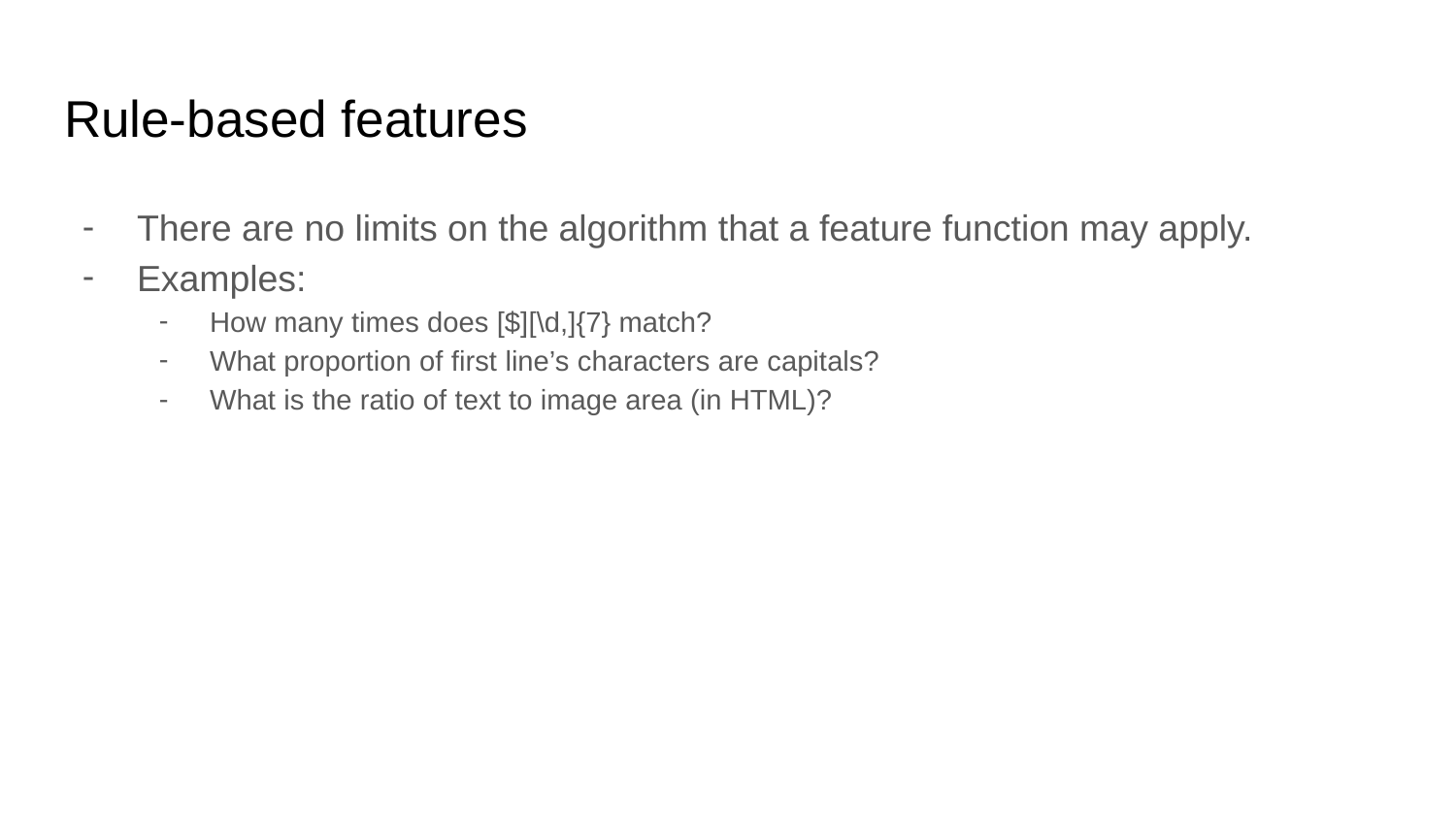

# Rule-based features
There are no limits on the algorithm that a feature function may apply.
Examples:
How many times does [$][\d,]{7} match?
What proportion of first line’s characters are capitals?
What is the ratio of text to image area (in HTML)?